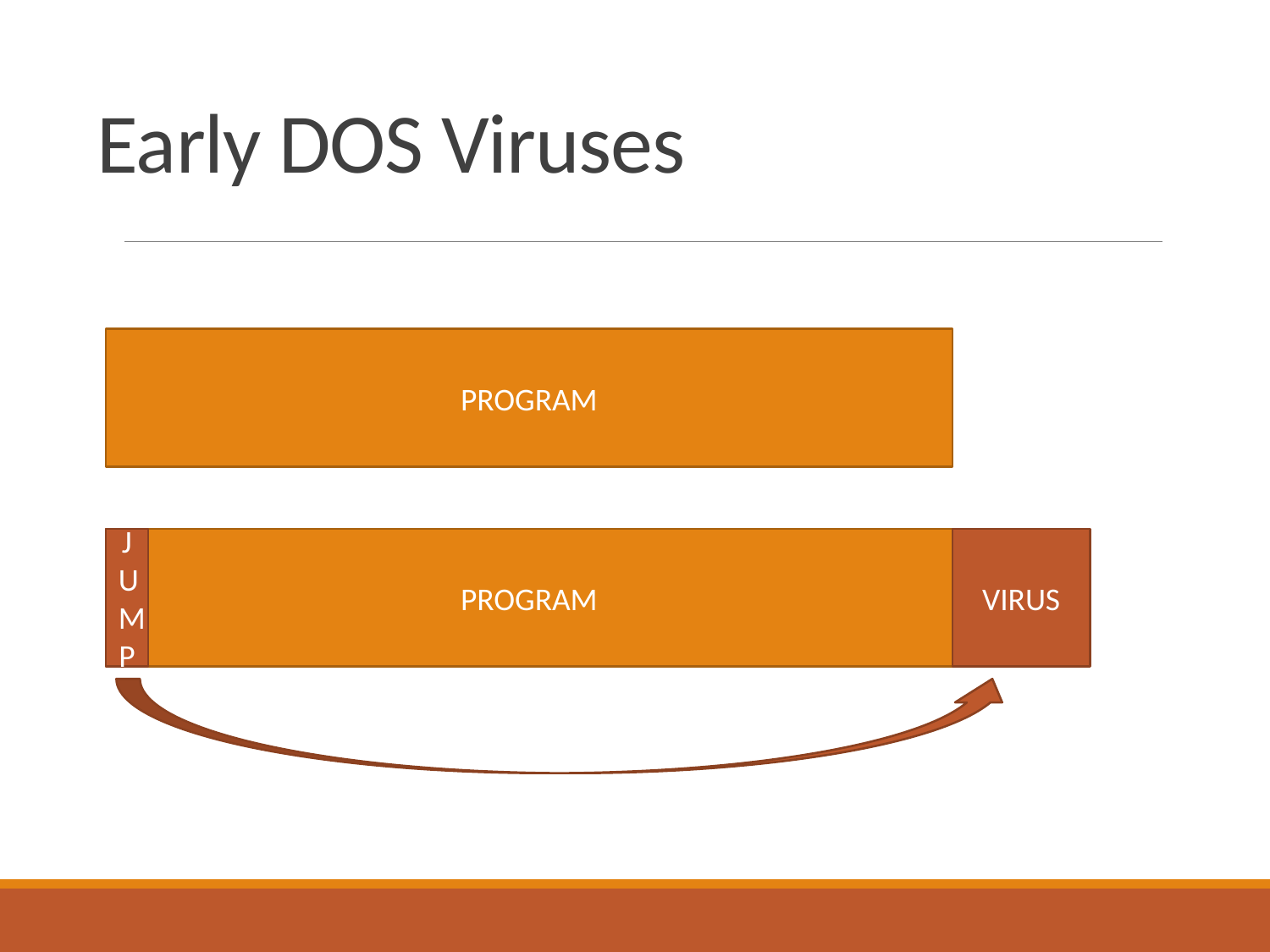

# Early DOS Viruses

PROGRAM
PROGRAM
JUMP
VIRUS